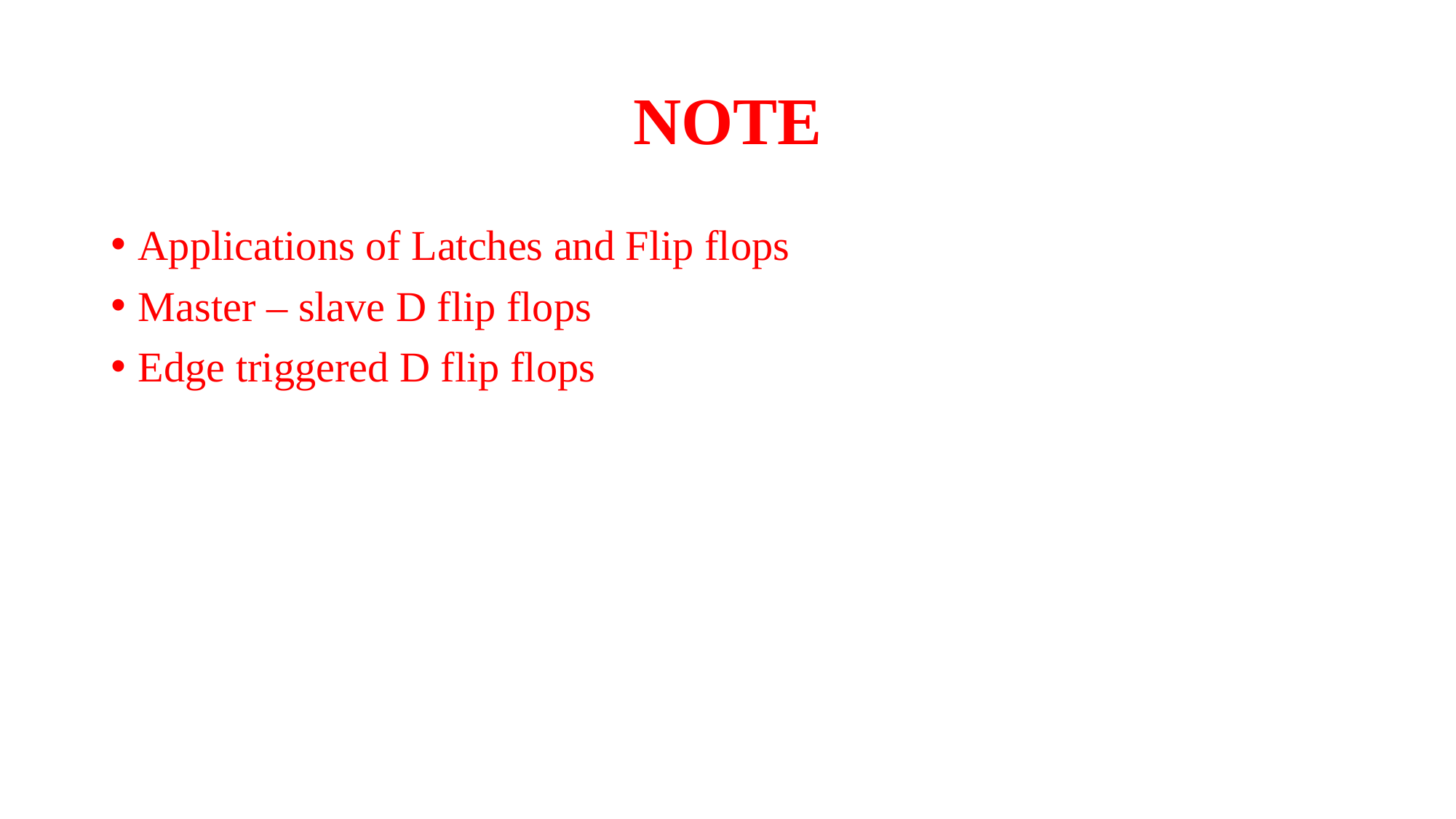

# NOTE
Applications of Latches and Flip flops
Master – slave D flip flops
Edge triggered D flip flops